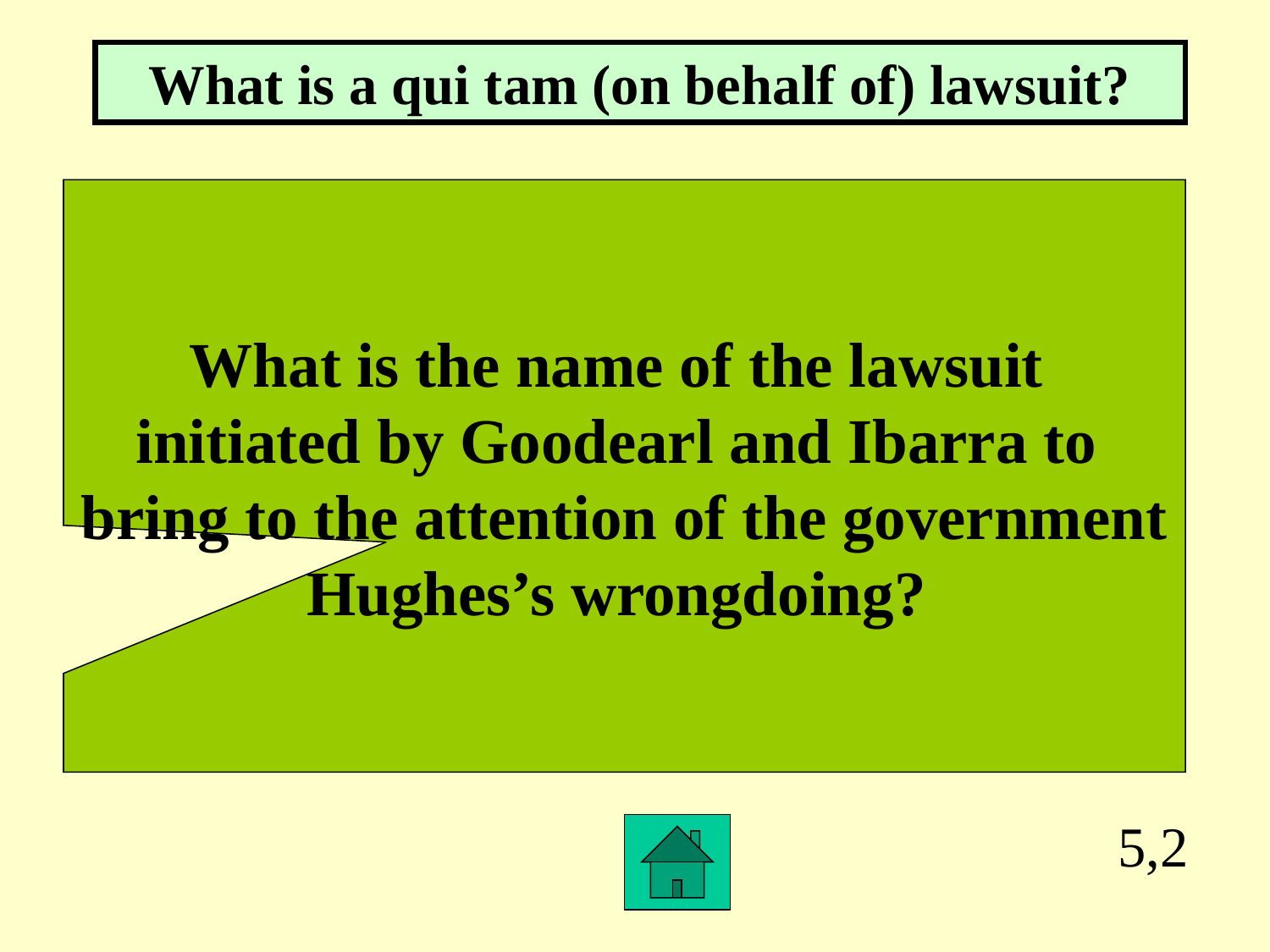

What is a qui tam (on behalf of) lawsuit?
What is the name of the lawsuit
initiated by Goodearl and Ibarra to
bring to the attention of the government
Hughes’s wrongdoing?
5,2